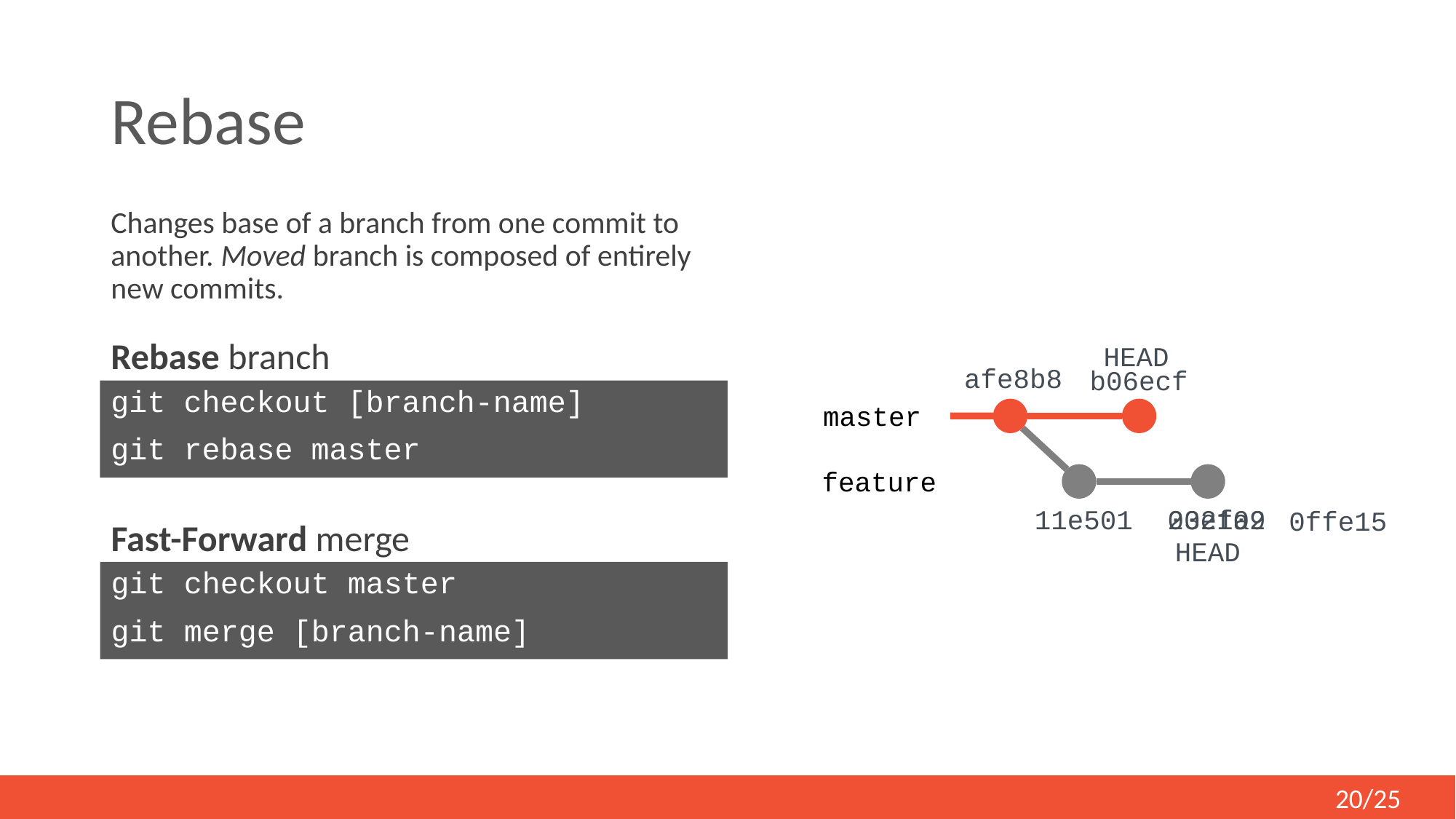

# Rebase
Changes base of a branch from one commit to another. Moved branch is composed of entirely new commits.
Rebase branch
HEAD
afe8b8
b06ecf
git checkout [branch-name]
git rebase master
master

feature

23ef02
11e501
0021a9
0ffe15
Fast-Forward merge
HEAD
git checkout master
git merge [branch-name]
20/25